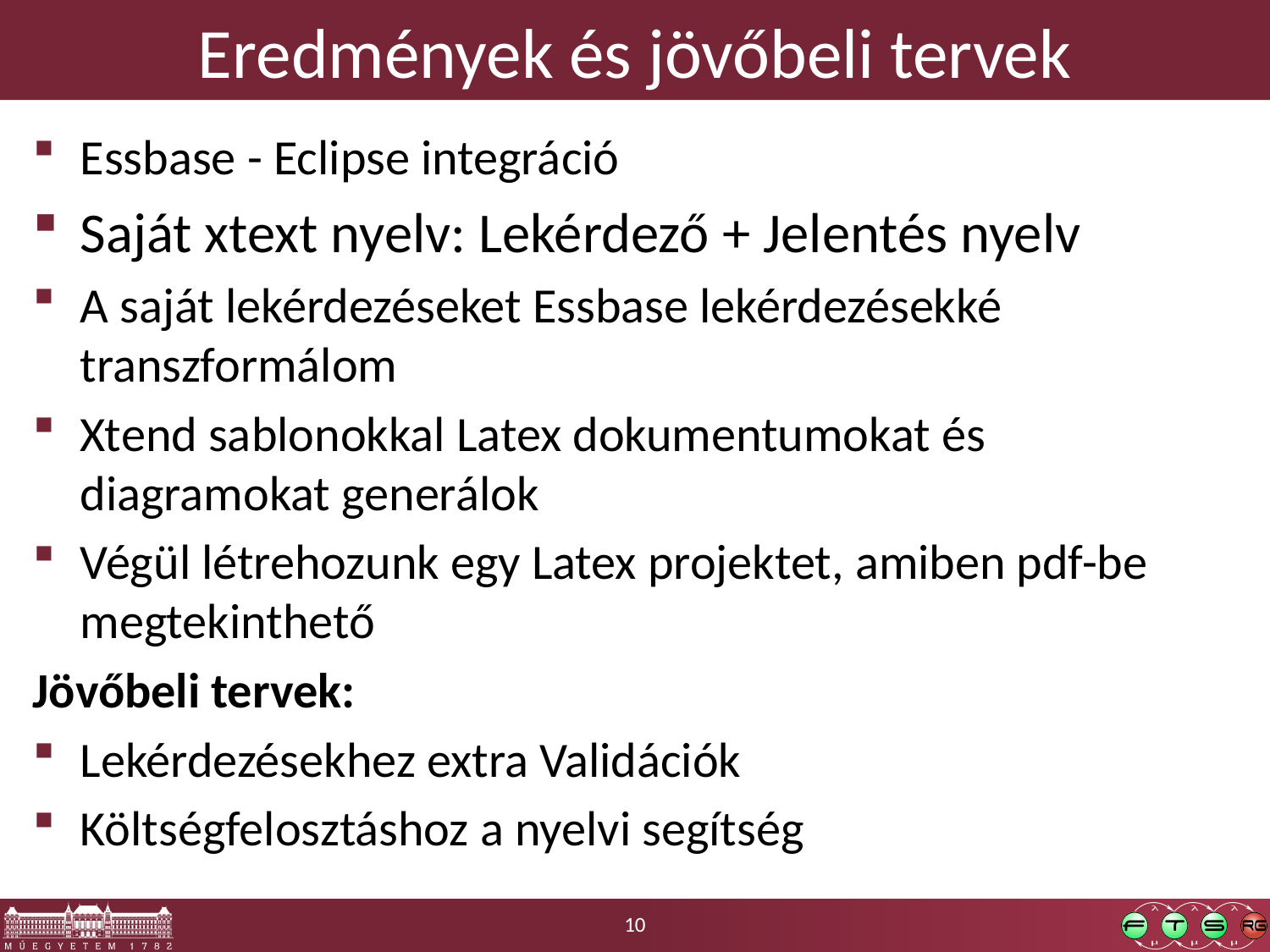

# Eredmények és jövőbeli tervek
Essbase - Eclipse integráció
Saját xtext nyelv: Lekérdező + Jelentés nyelv
A saját lekérdezéseket Essbase lekérdezésekké transzformálom
Xtend sablonokkal Latex dokumentumokat és diagramokat generálok
Végül létrehozunk egy Latex projektet, amiben pdf-be megtekinthető
Jövőbeli tervek:
Lekérdezésekhez extra Validációk
Költségfelosztáshoz a nyelvi segítség
10